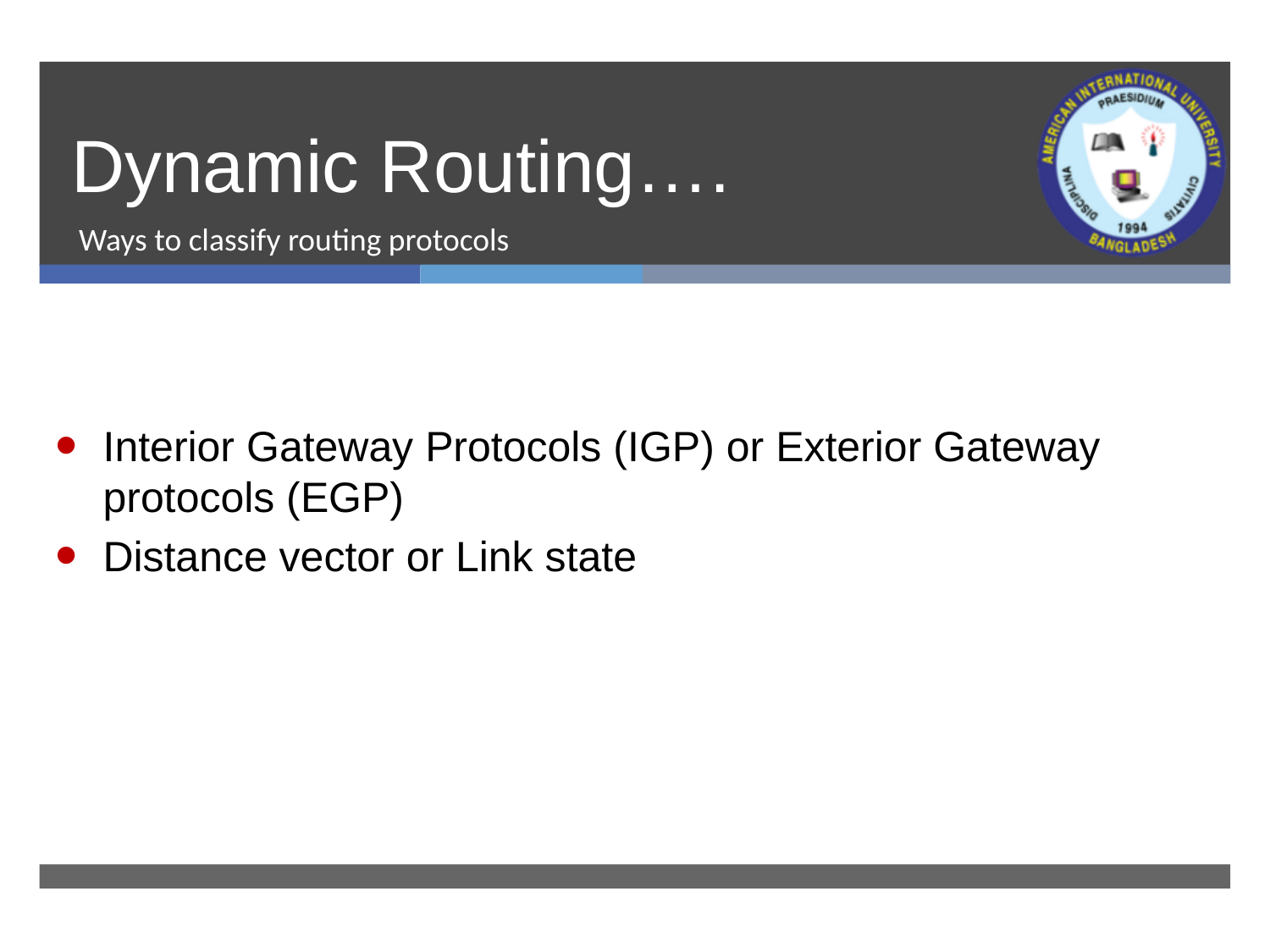

# Dynamic Routing….
Ways to classify routing protocols
Interior Gateway Protocols (IGP) or Exterior Gateway protocols (EGP)
Distance vector or Link state